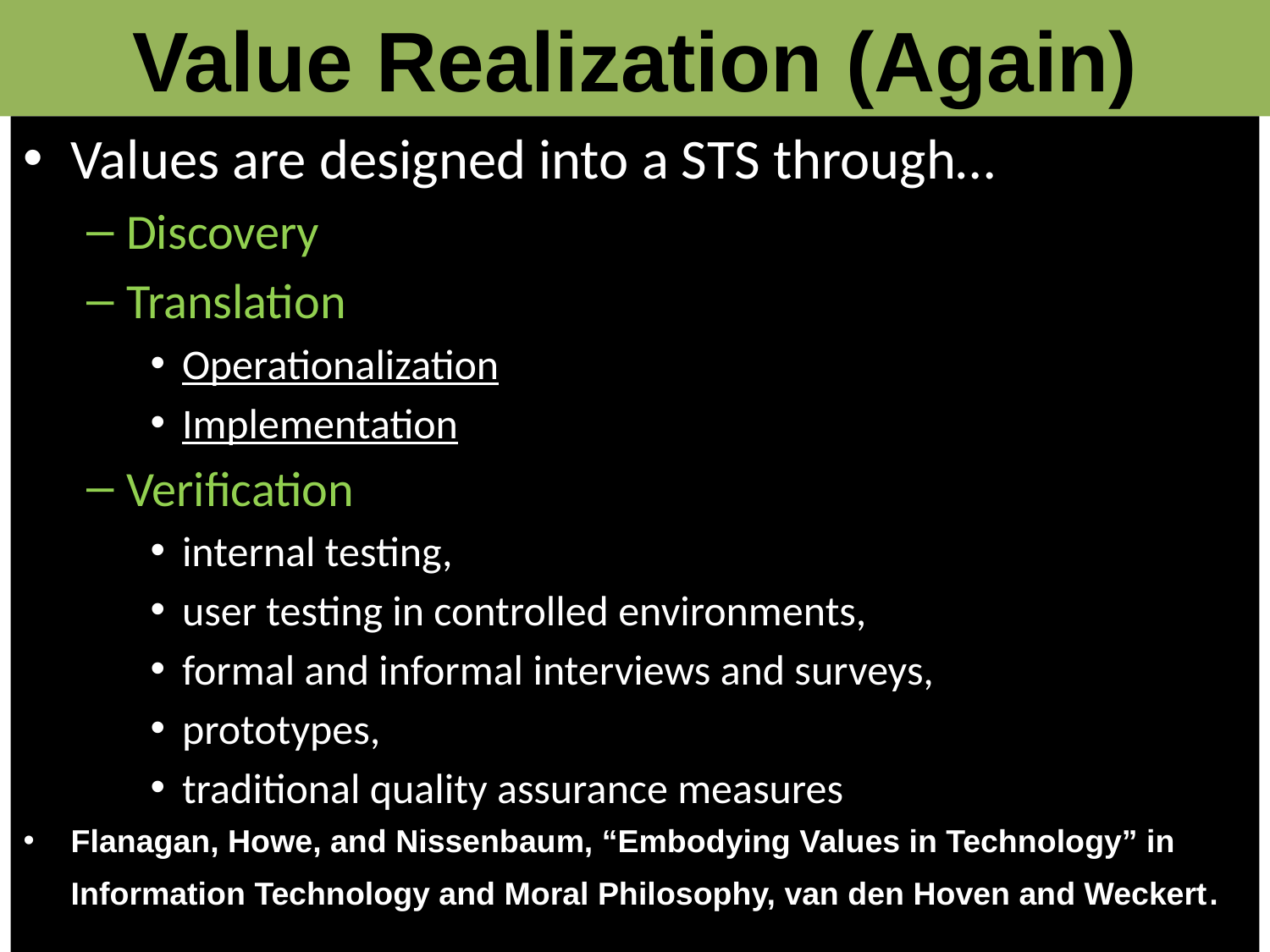

# Value Realization (Again)
Values are designed into a STS through…
Discovery
Translation
Operationalization
Implementation
Verification
internal testing,
user testing in controlled environments,
formal and informal interviews and surveys,
prototypes,
traditional quality assurance measures
Flanagan, Howe, and Nissenbaum, “Embodying Values in Technology” in Information Technology and Moral Philosophy, van den Hoven and Weckert.